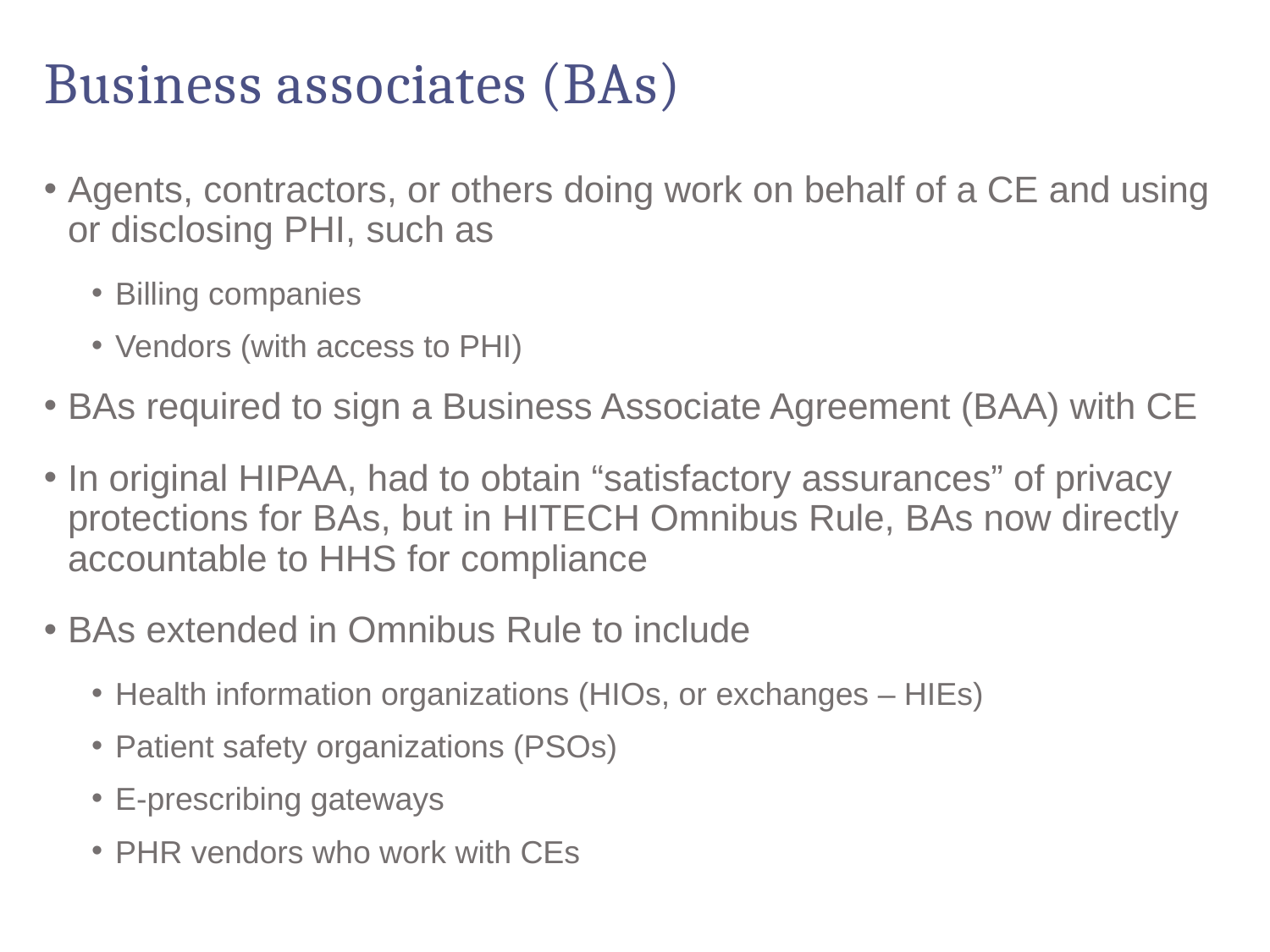

# Business associates (BAs)
Agents, contractors, or others doing work on behalf of a CE and using or disclosing PHI, such as
Billing companies
Vendors (with access to PHI)
BAs required to sign a Business Associate Agreement (BAA) with CE
In original HIPAA, had to obtain “satisfactory assurances” of privacy protections for BAs, but in HITECH Omnibus Rule, BAs now directly accountable to HHS for compliance
BAs extended in Omnibus Rule to include
Health information organizations (HIOs, or exchanges – HIEs)
Patient safety organizations (PSOs)
E-prescribing gateways
PHR vendors who work with CEs